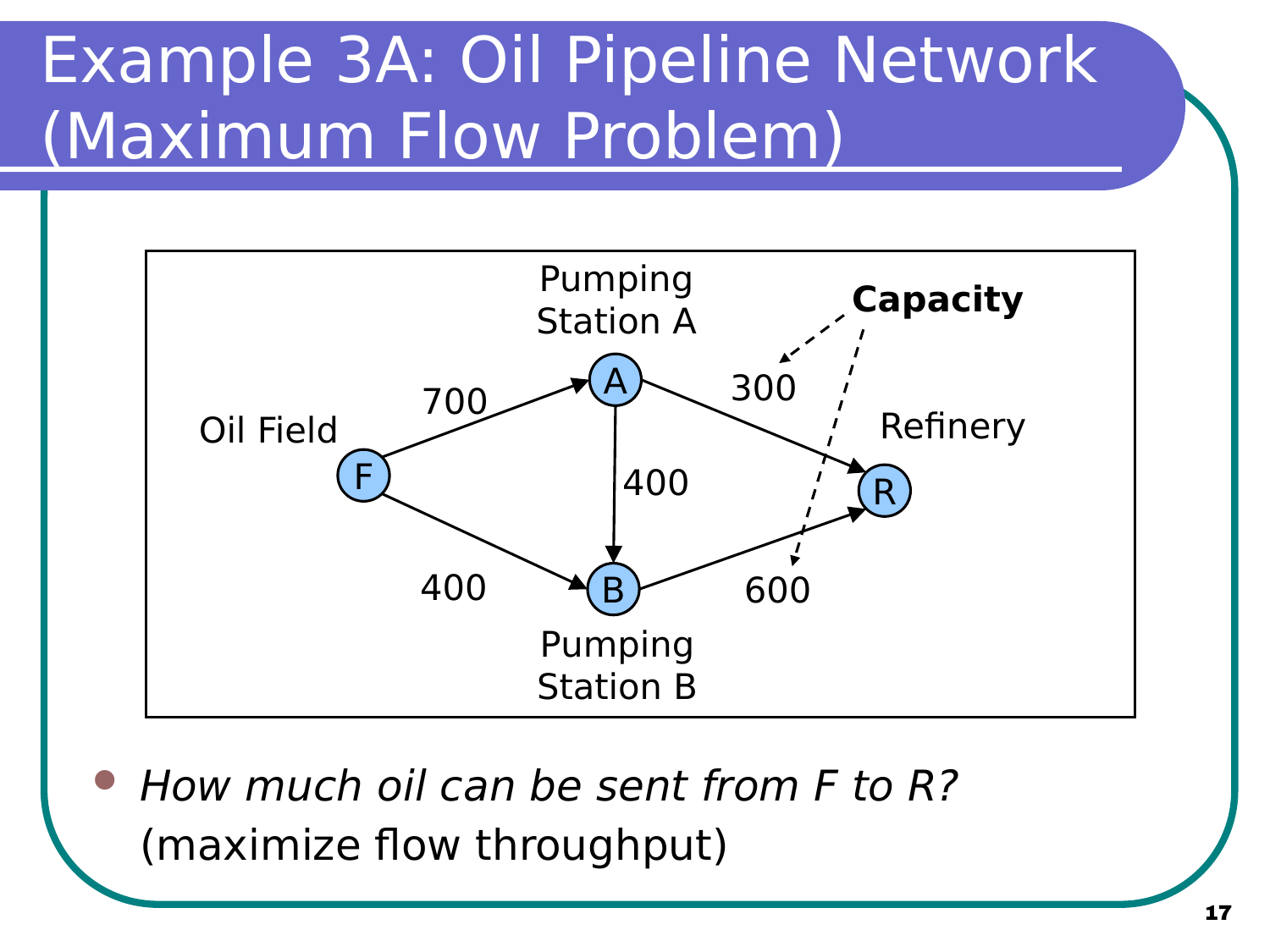

# Example 3A: Oil Pipeline Network (Maximum Flow Problem)
Pumping Station A

Capacity

A
300
700
400
400
600
Refinery
Oil Field
F
R
B
Pumping Station B
How much oil can be sent from F to R?
	(maximize flow throughput)
17